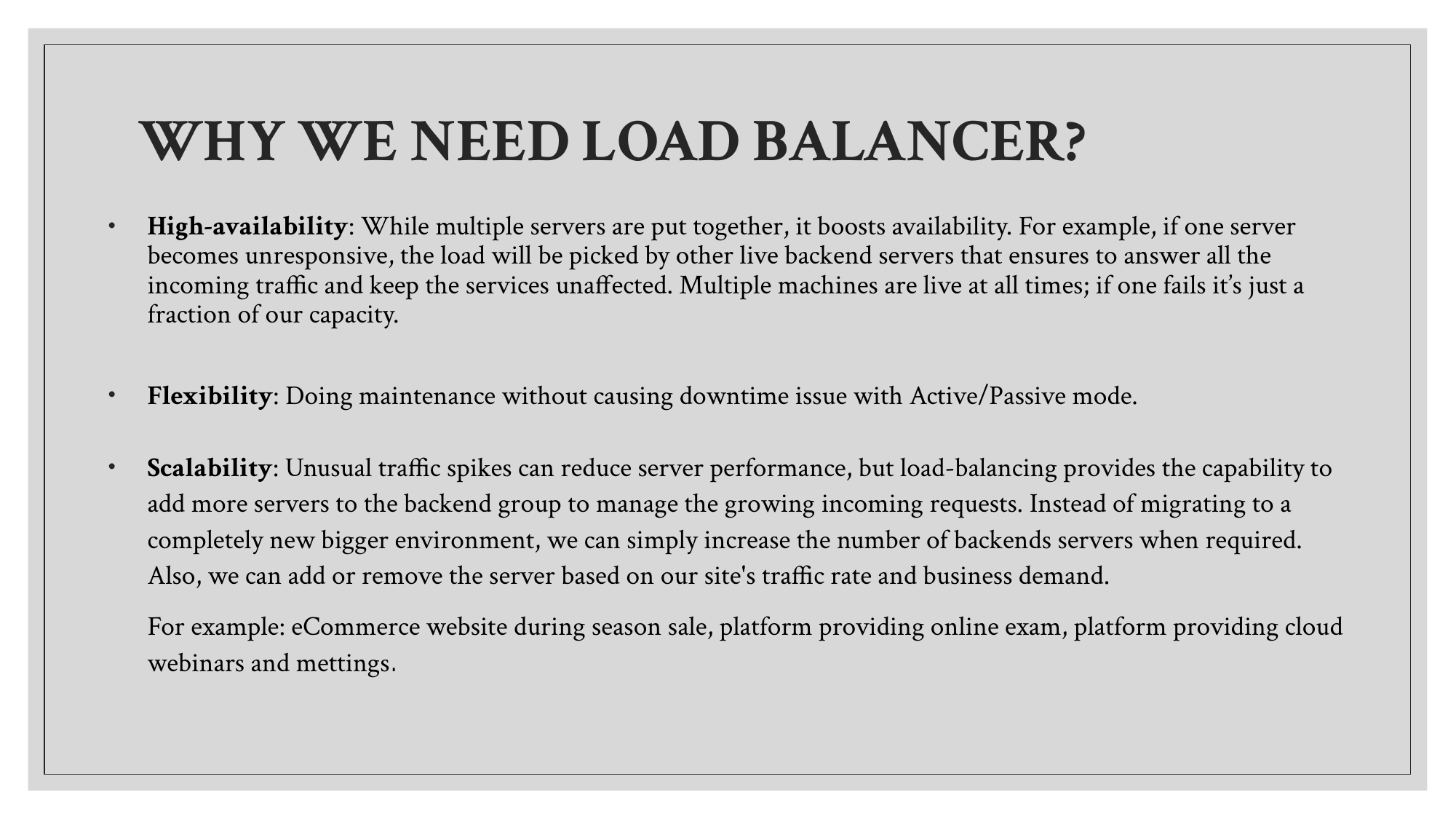

WHY WE NEED LOAD BALANCER?
High-availability: While multiple servers are put together, it boosts availability. For example, if one server becomes unresponsive, the load will be picked by other live backend servers that ensures to answer all the incoming traffic and keep the services unaffected. Multiple machines are live at all times; if one fails it’s just a fraction of our capacity.

Flexibility: Doing maintenance without causing downtime issue with Active/Passive mode.

Scalability: Unusual traffic spikes can reduce server performance, but load-balancing provides the capability to add more servers to the backend group to manage the growing incoming requests. Instead of migrating to a completely new bigger environment, we can simply increase the number of backends servers when required. Also, we can add or remove the server based on our site's traffic rate and business demand.
For example: eCommerce website during season sale, platform providing online exam, platform providing cloud webinars and mettings.